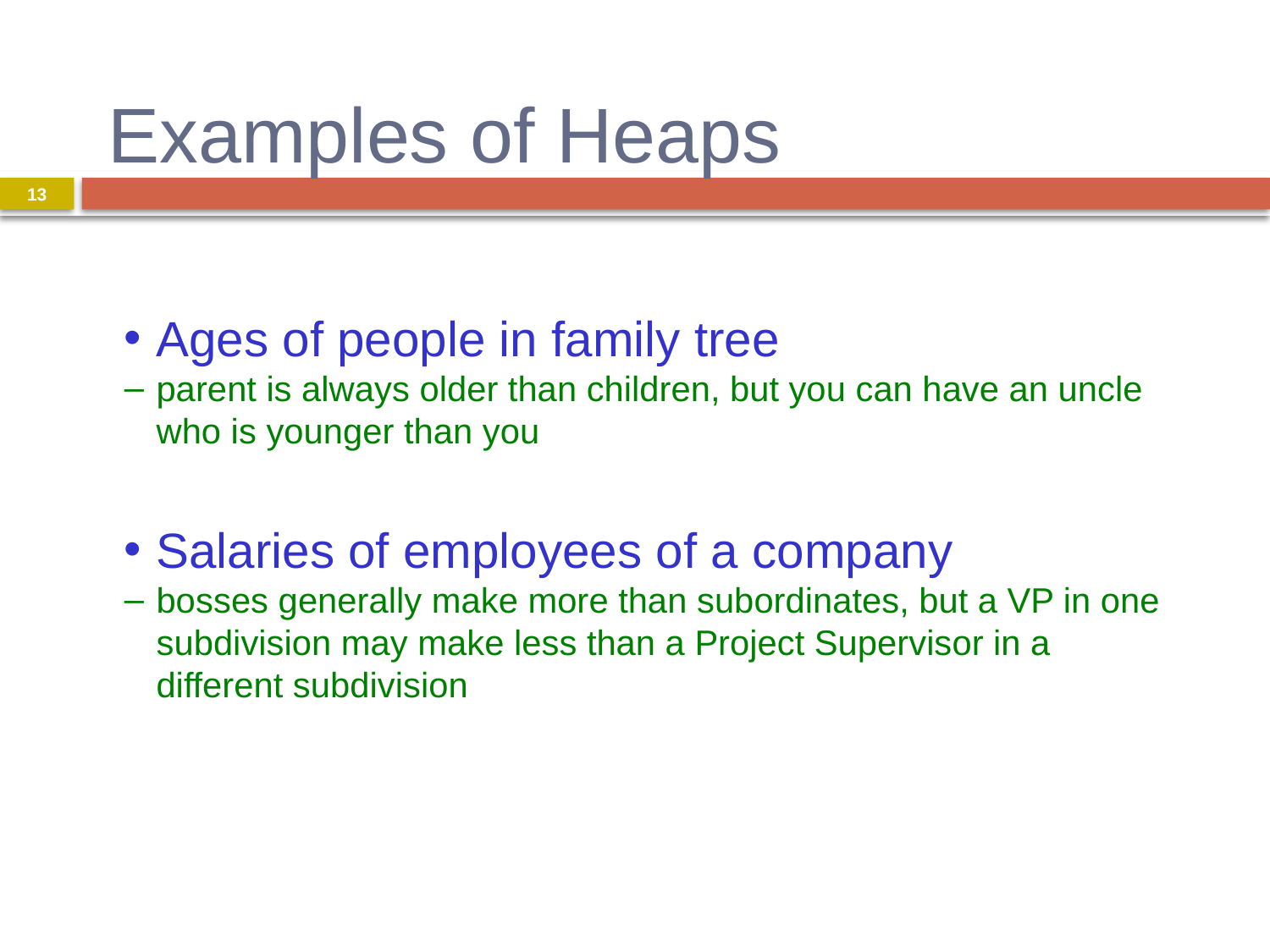

# Examples of Heaps
13
Ages of people in family tree
parent is always older than children, but you can have an uncle who is younger than you

Salaries of employees of a company
bosses generally make more than subordinates, but a VP in one subdivision may make less than a Project Supervisor in a different subdivision